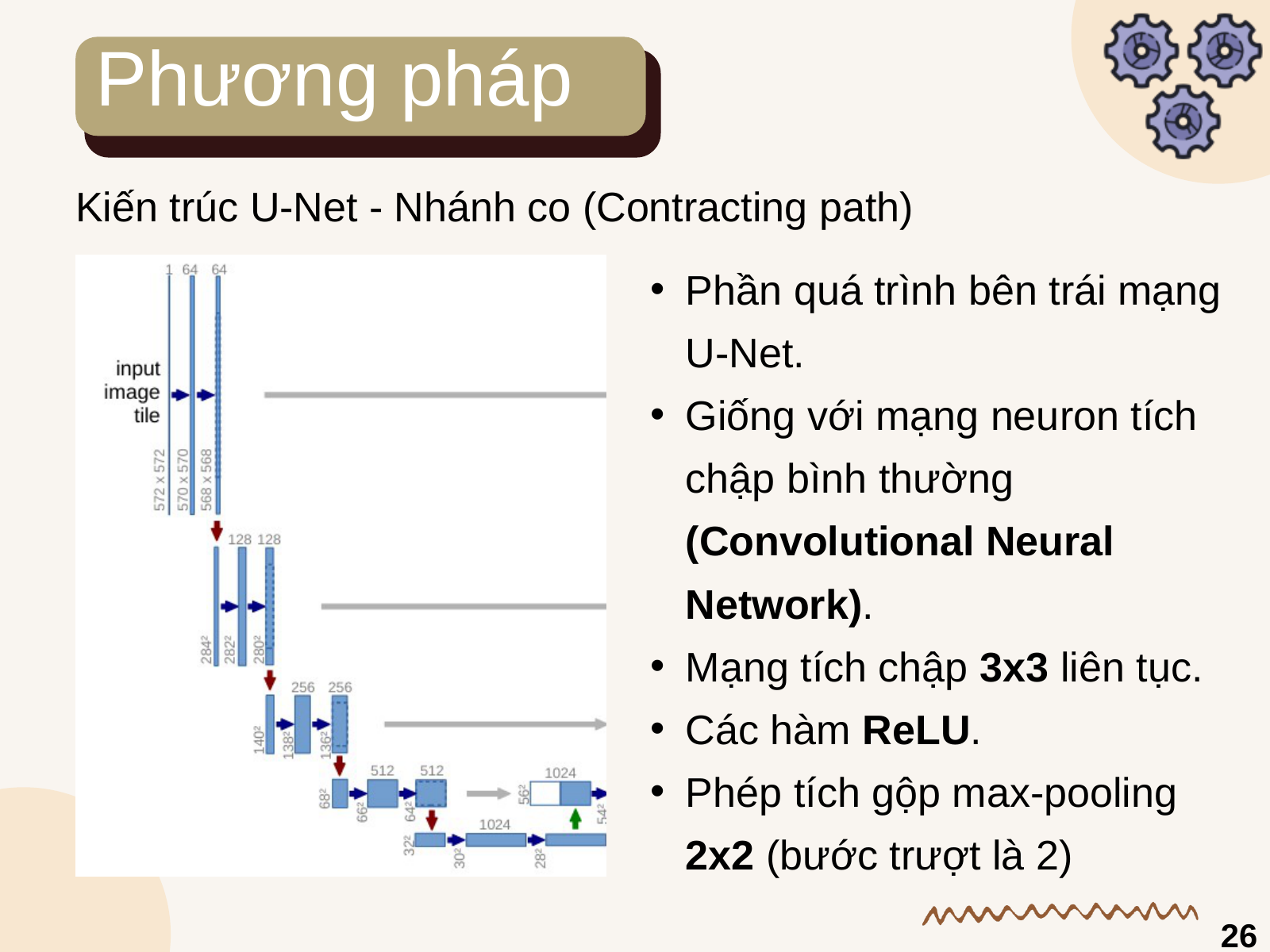

Phương pháp
Kiến trúc U-Net - Nhánh co (Contracting path)
Phần quá trình bên trái mạng U-Net.
Giống với mạng neuron tích chập bình thường (Convolutional Neural Network).
Mạng tích chập 3x3 liên tục.
Các hàm ReLU.
Phép tích gộp max-pooling 2x2 (bước trượt là 2)

26